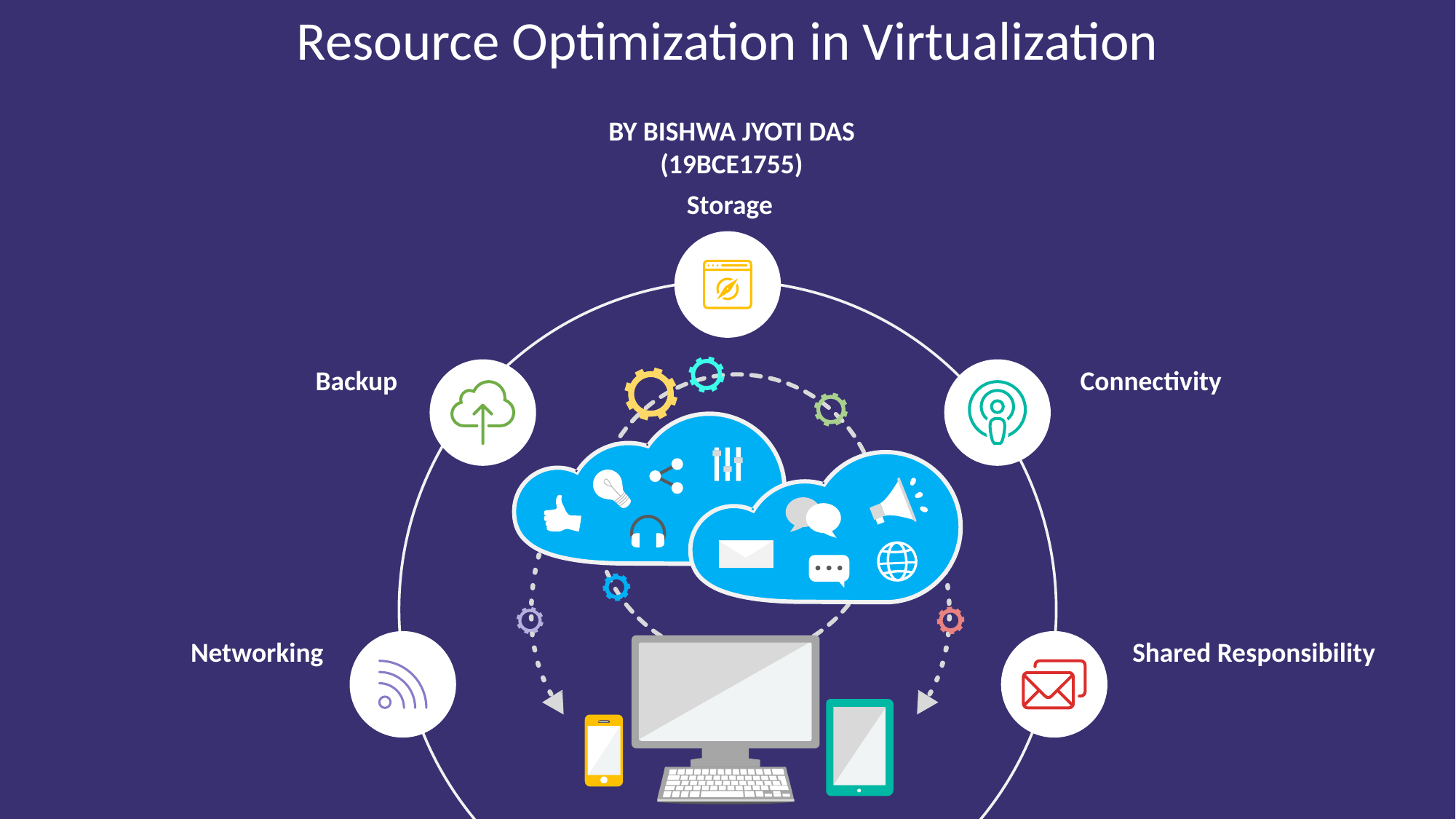

Resource Optimization in Virtualization

BY BISHWA JYOTI DAS (19BCE1755)

Storage

Backup

Connectivity

Networking

Shared Responsibility